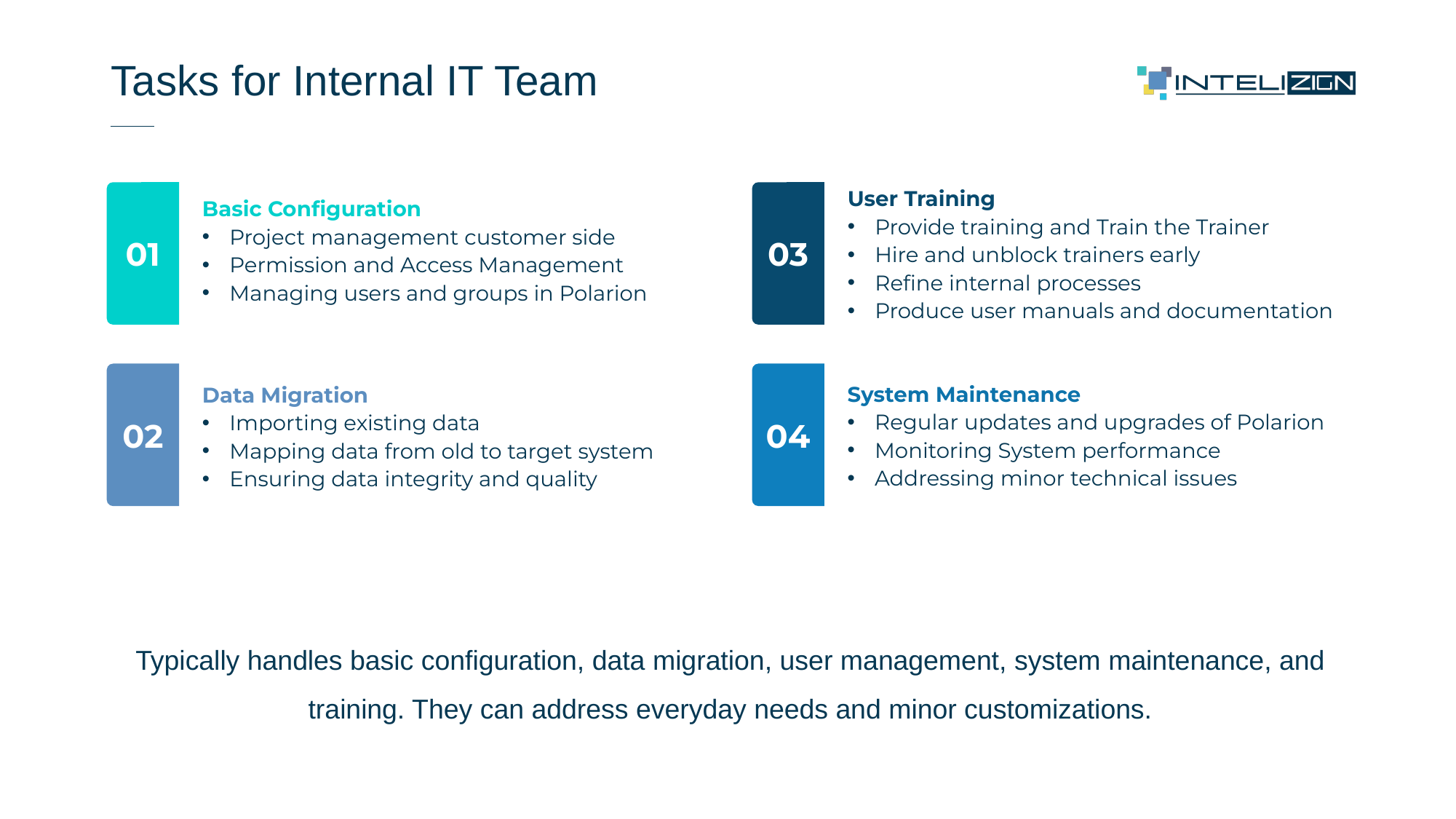

# Tasks for Internal IT Team
Basic Configuration
Project management customer side
Permission and Access Management
Managing users and groups in Polarion

01
User Training
Provide training and Train the Trainer
Hire and unblock trainers early
Refine internal processes
Produce user manuals and documentation

03

04
System Maintenance
Regular updates and upgrades of Polarion
Monitoring System performance
Addressing minor technical issues

02
Data Migration
Importing existing data
Mapping data from old to target system
Ensuring data integrity and quality
Typically handles basic configuration, data migration, user management, system maintenance, and training. They can address everyday needs and minor customizations.